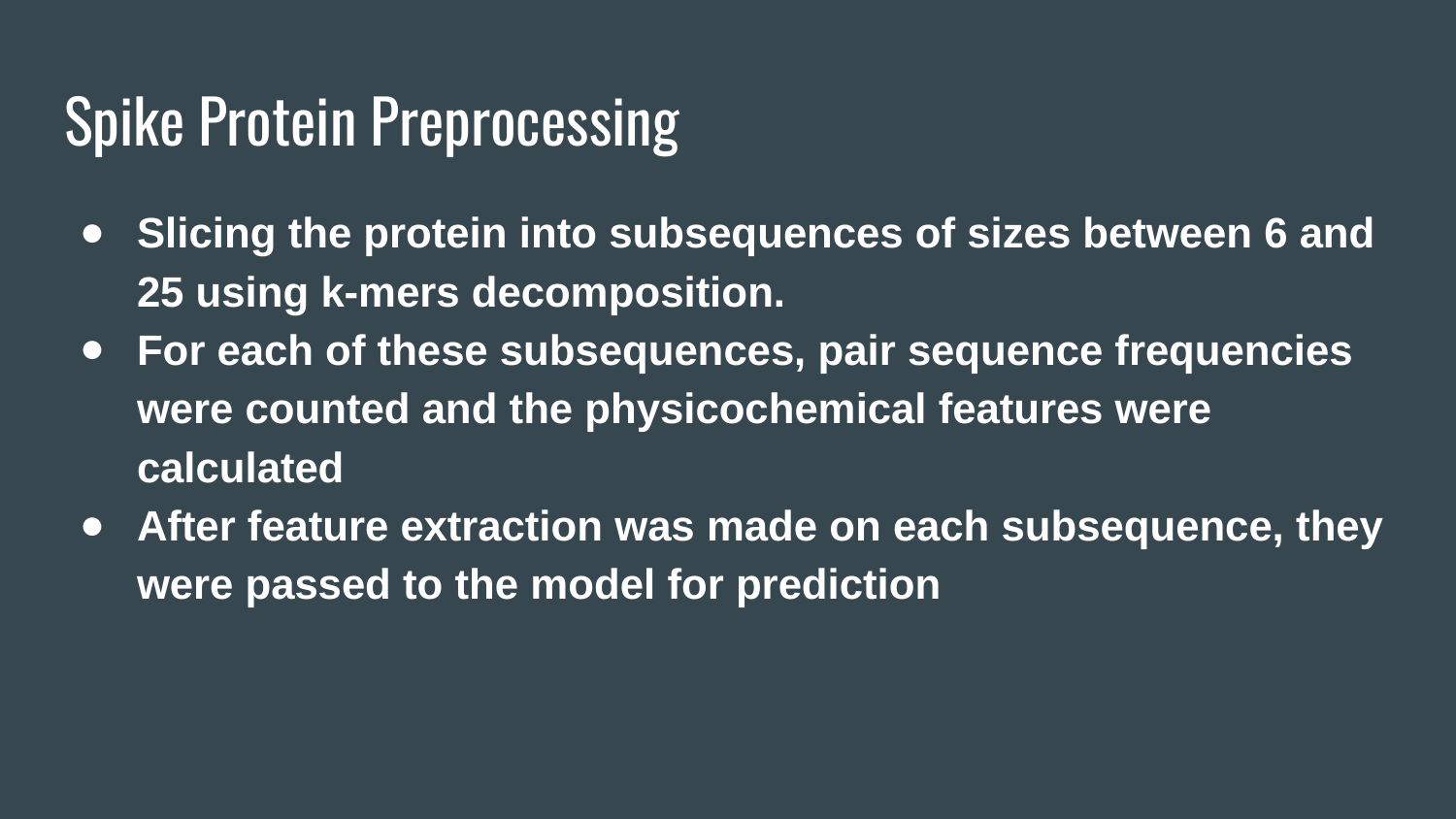

# Spike Protein Preprocessing
Slicing the protein into subsequences of sizes between 6 and 25 using k-mers decomposition.
For each of these subsequences, pair sequence frequencies were counted and the physicochemical features were calculated
After feature extraction was made on each subsequence, they were passed to the model for prediction